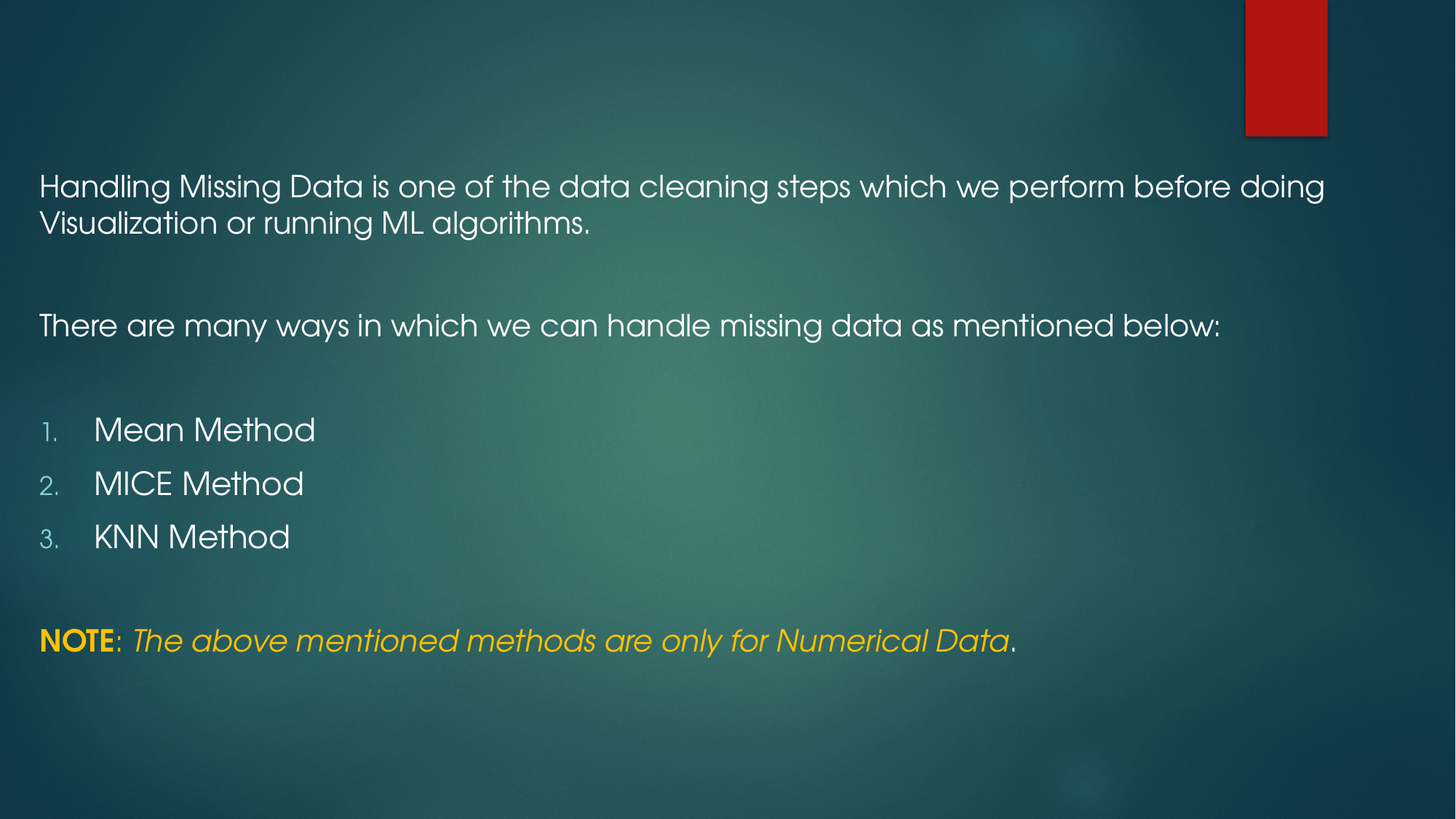

Handling Missing Data is one of the data cleaning steps which we perform before doing Visualization or running ML algorithms.

There are many ways in which we can handle missing data as mentioned below:

Mean Method
MICE Method
KNN Method

NOTE: The above mentioned methods are only for Numerical Data.